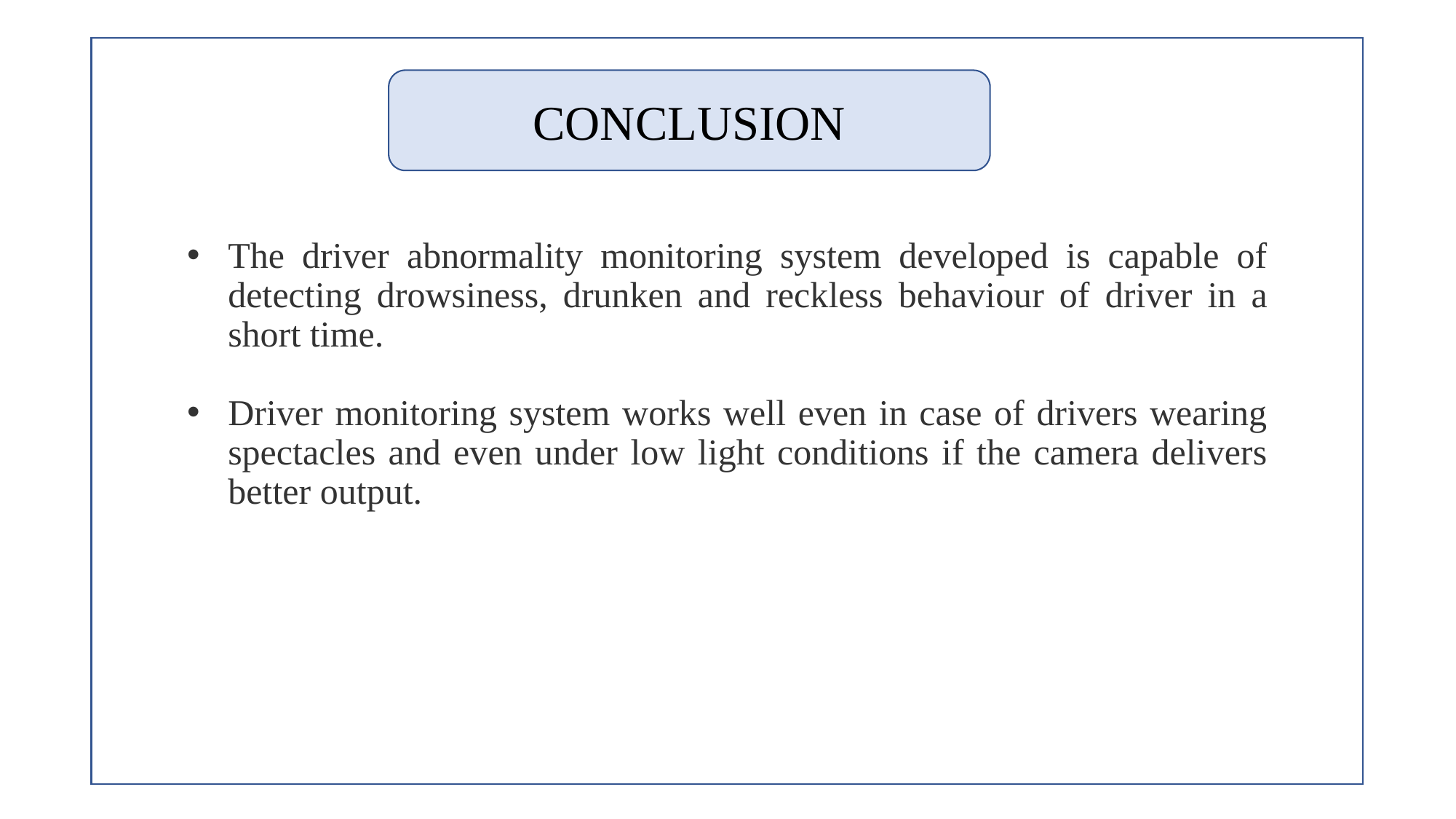

CONCLUSION
The driver abnormality monitoring system developed is capable of detecting drowsiness, drunken and reckless behaviour of driver in a short time.

Driver monitoring system works well even in case of drivers wearing spectacles and even under low light conditions if the camera delivers better output.